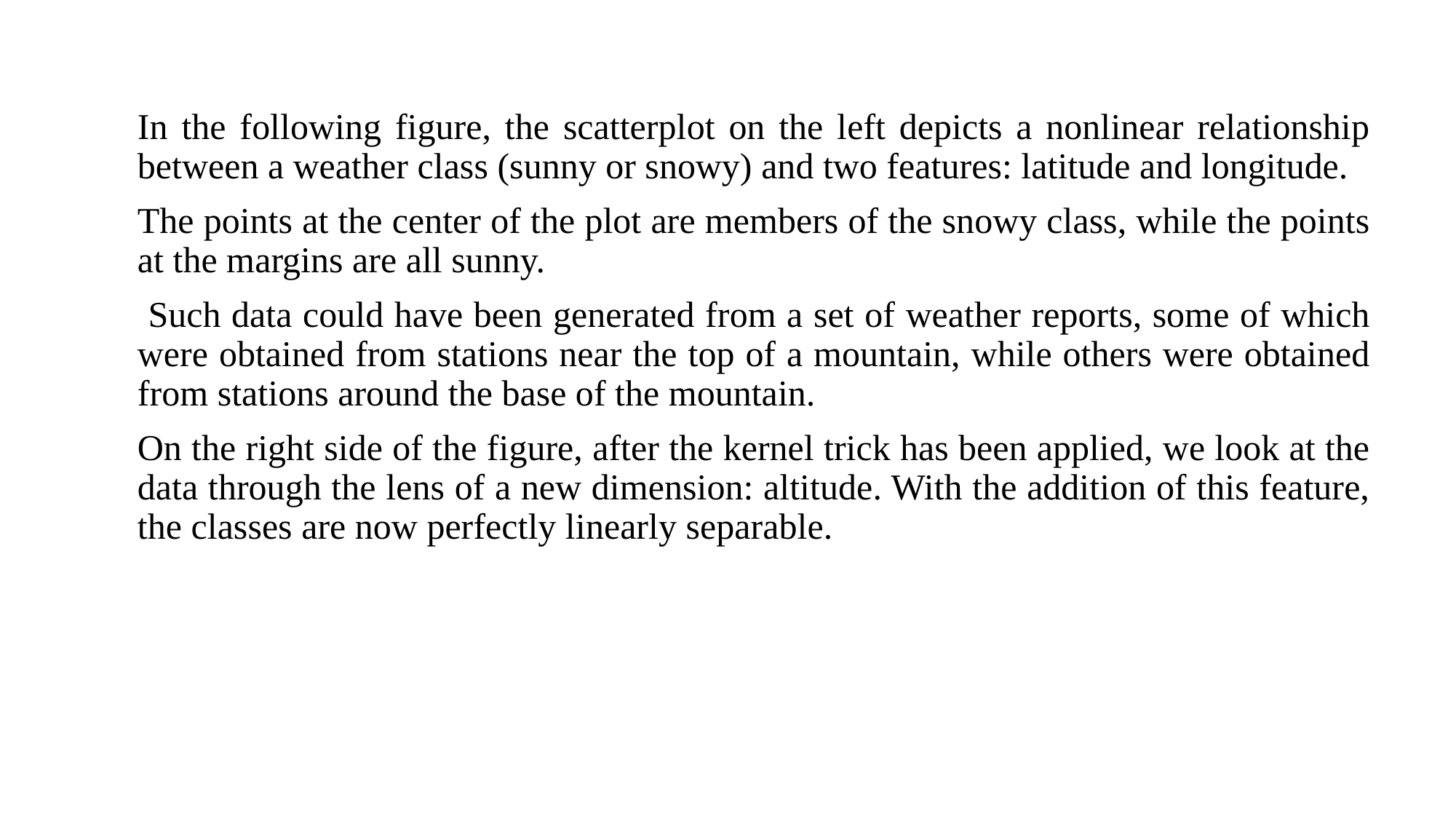

In the following figure, the scatterplot on the left depicts a nonlinear relationship between a weather class (sunny or snowy) and two features: latitude and longitude.
The points at the center of the plot are members of the snowy class, while the points at the margins are all sunny.
 Such data could have been generated from a set of weather reports, some of which were obtained from stations near the top of a mountain, while others were obtained from stations around the base of the mountain.
On the right side of the figure, after the kernel trick has been applied, we look at the data through the lens of a new dimension: altitude. With the addition of this feature, the classes are now perfectly linearly separable.